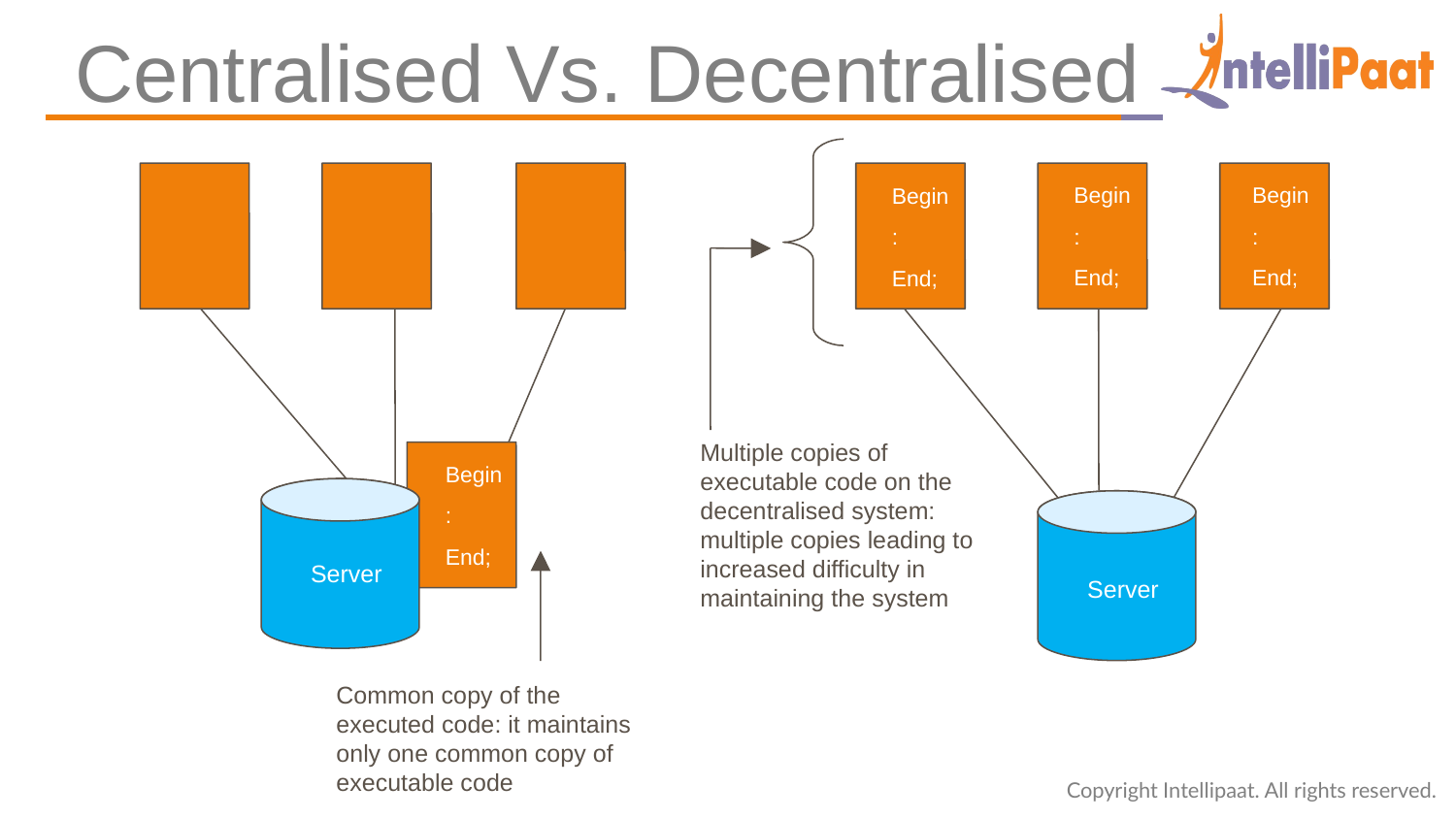

Centralised Vs. Decentralised

Multiple copies of executable code on the decentralised system: multiple copies leading to increased difficulty in maintaining the system

Begin
:
End;

Server

Begin
:
End;
Begin
:
End;
Begin
:
End;

Server

Common copy of the executed code: it maintains only one common copy of executable code